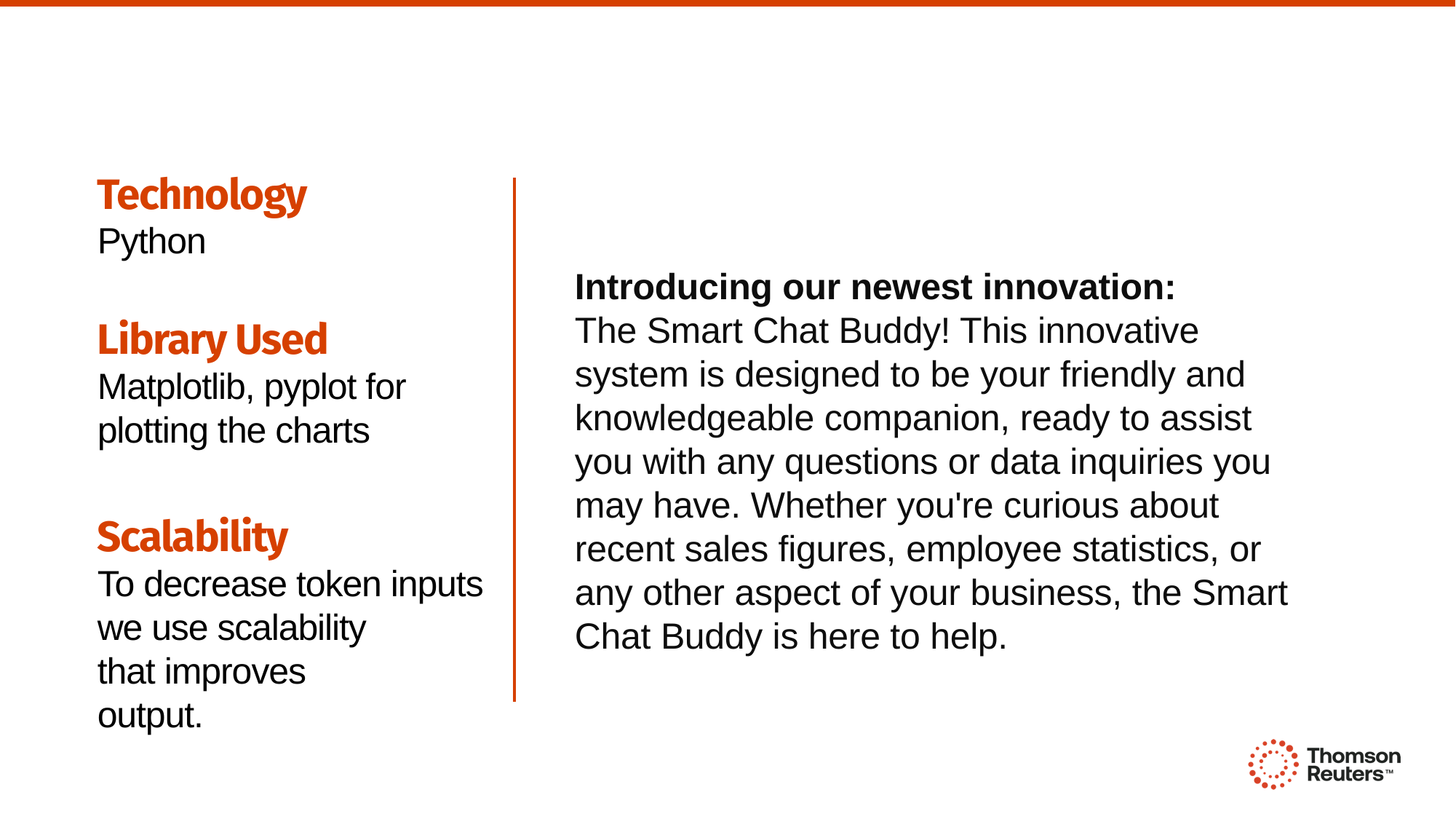

Technology
Python
Introducing our newest innovation:
The Smart Chat Buddy! This innovative system is designed to be your friendly and knowledgeable companion, ready to assist you with any questions or data inquiries you may have. Whether you're curious about recent sales figures, employee statistics, or any other aspect of your business, the Smart Chat Buddy is here to help.
Library Used
Matplotlib, pyplot for plotting the charts
Scalability
To decrease token inputs we use scalability that improves output.utput